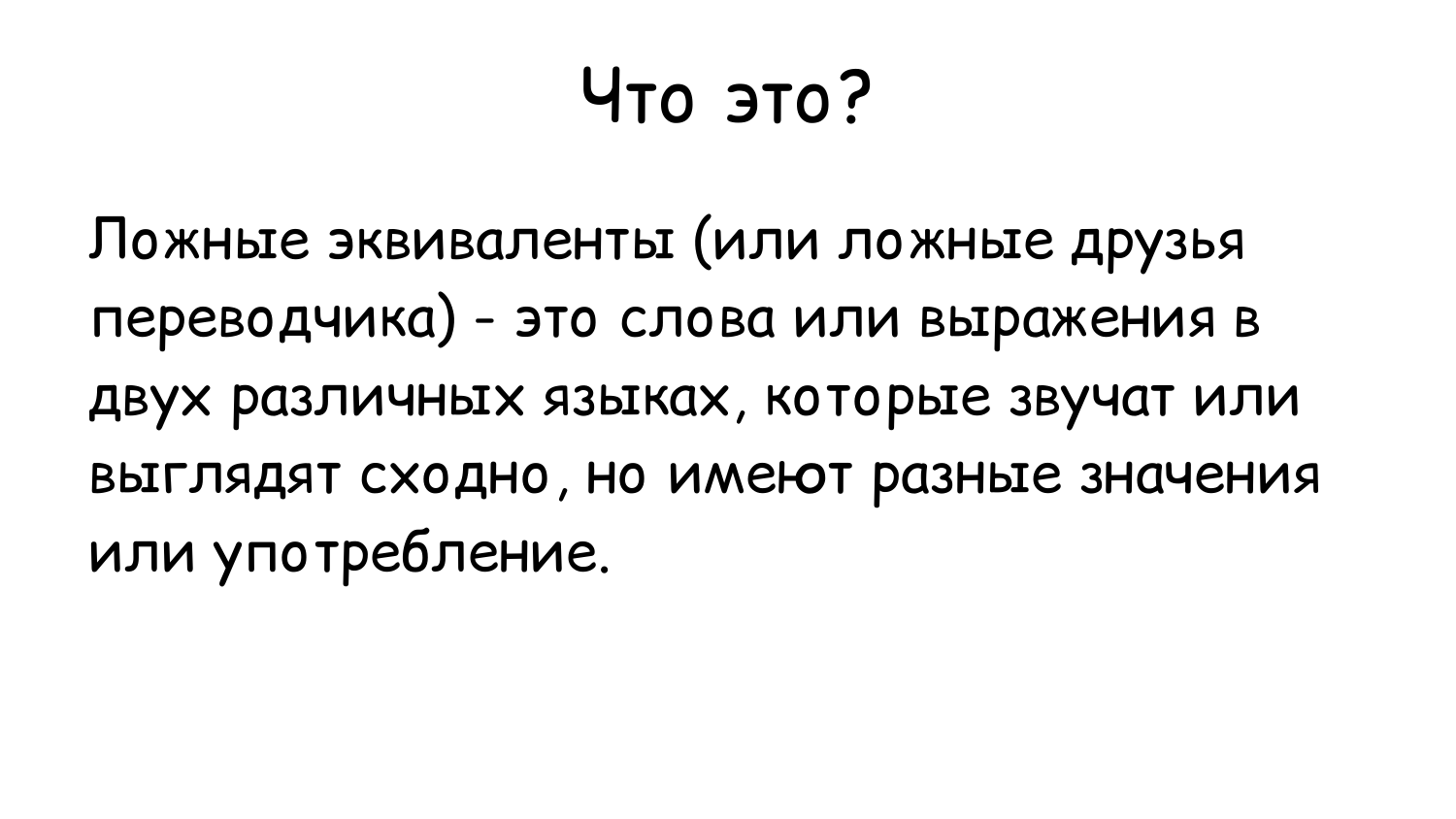

# Что это?
Ложные эквиваленты (или ложные друзья переводчика) - это слова или выражения в двух различных языках, которые звучат или выглядят сходно, но имеют разные значения или употребление.